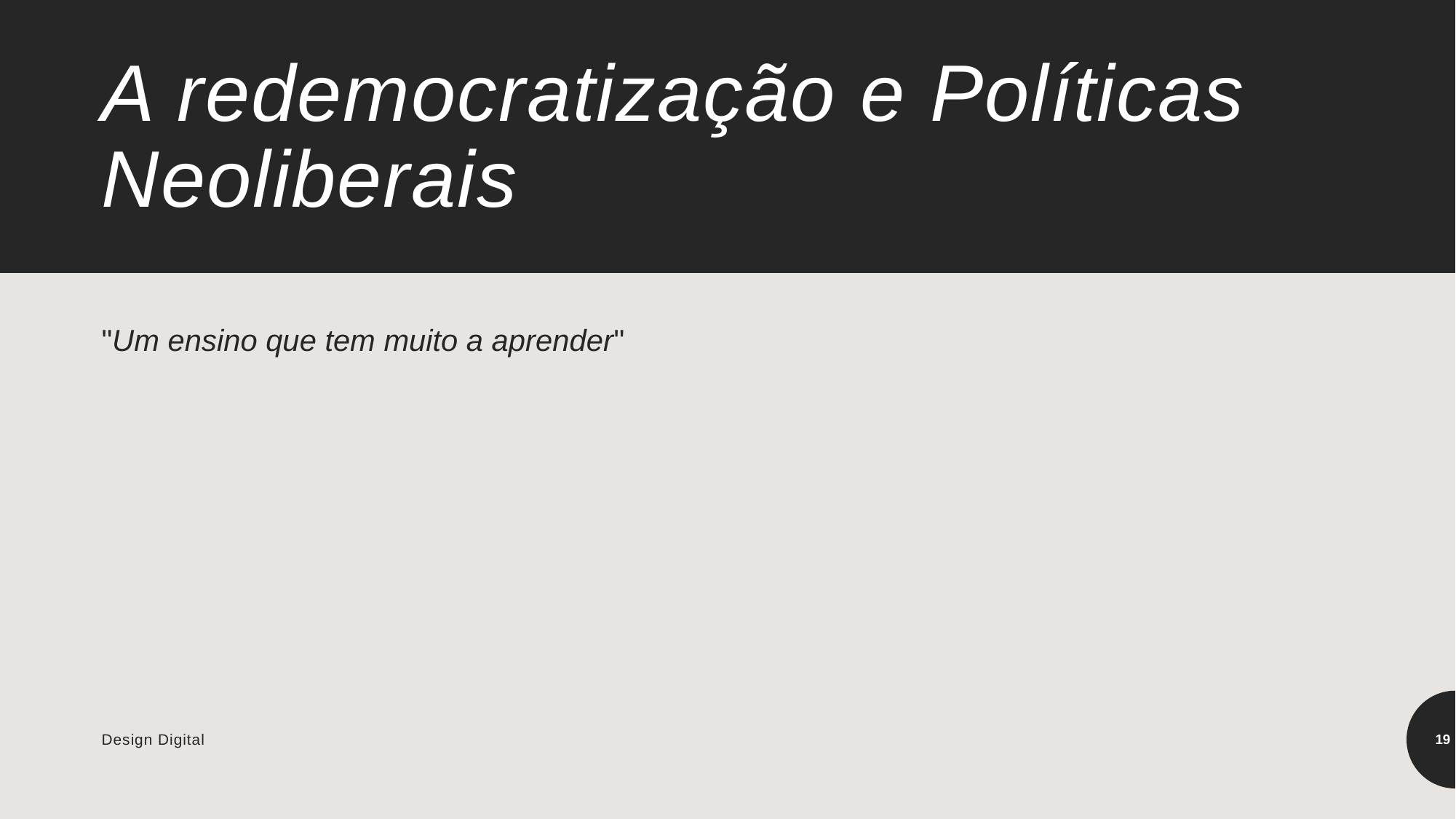

# A redemocratização e Políticas Neoliberais
"Um ensino que tem muito a aprender"

Design Digital
19